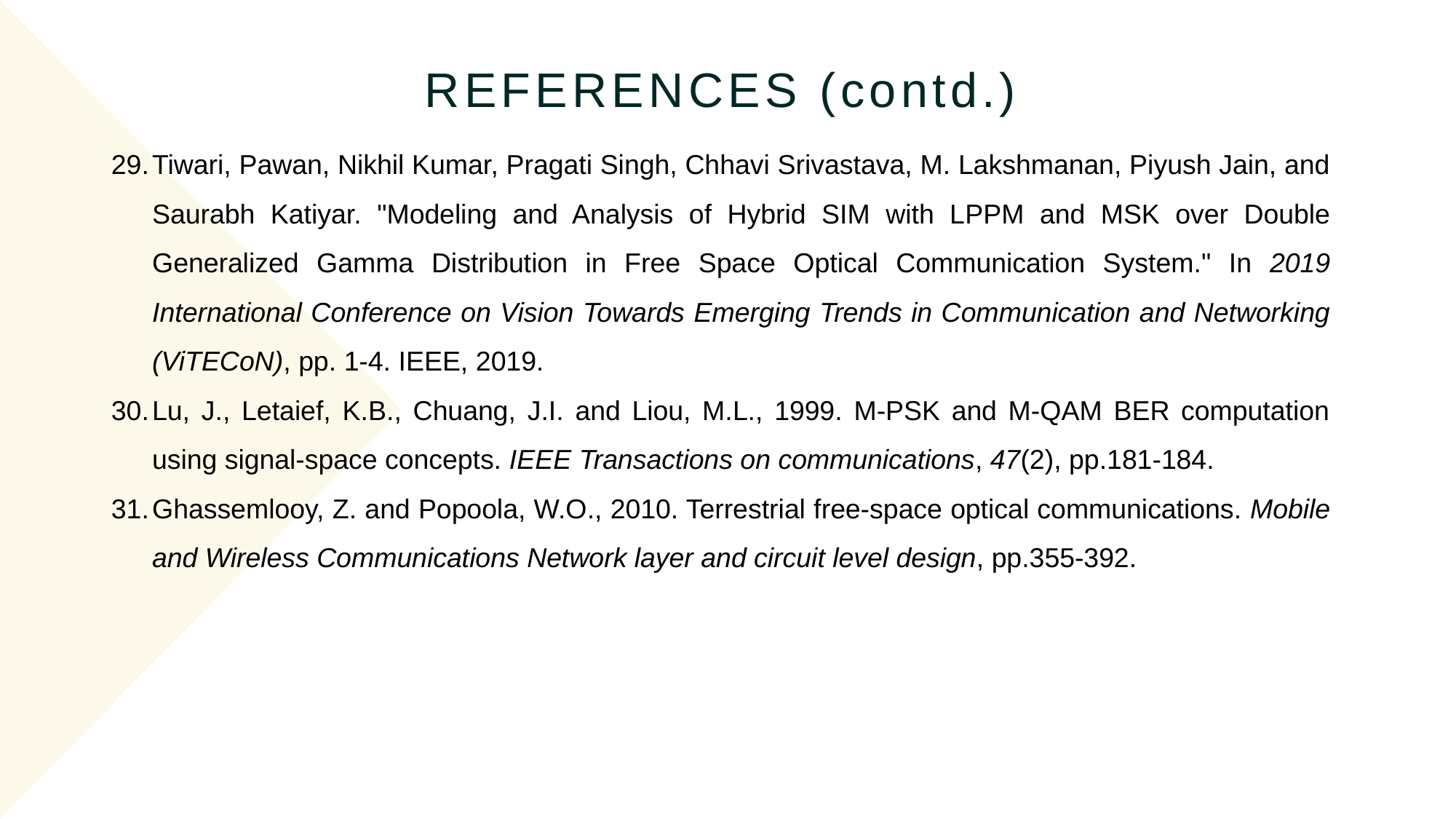

REFERENCES (contd.)

Tiwari, Pawan, Nikhil Kumar, Pragati Singh, Chhavi Srivastava, M. Lakshmanan, Piyush Jain, and Saurabh Katiyar. "Modeling and Analysis of Hybrid SIM with LPPM and MSK over Double Generalized Gamma Distribution in Free Space Optical Communication System." In 2019 International Conference on Vision Towards Emerging Trends in Communication and Networking (ViTECoN), pp. 1-4. IEEE, 2019.
Lu, J., Letaief, K.B., Chuang, J.I. and Liou, M.L., 1999. M-PSK and M-QAM BER computation using signal-space concepts. IEEE Transactions on communications, 47(2), pp.181-184.
Ghassemlooy, Z. and Popoola, W.O., 2010. Terrestrial free-space optical communications. Mobile and Wireless Communications Network layer and circuit level design, pp.355-392.